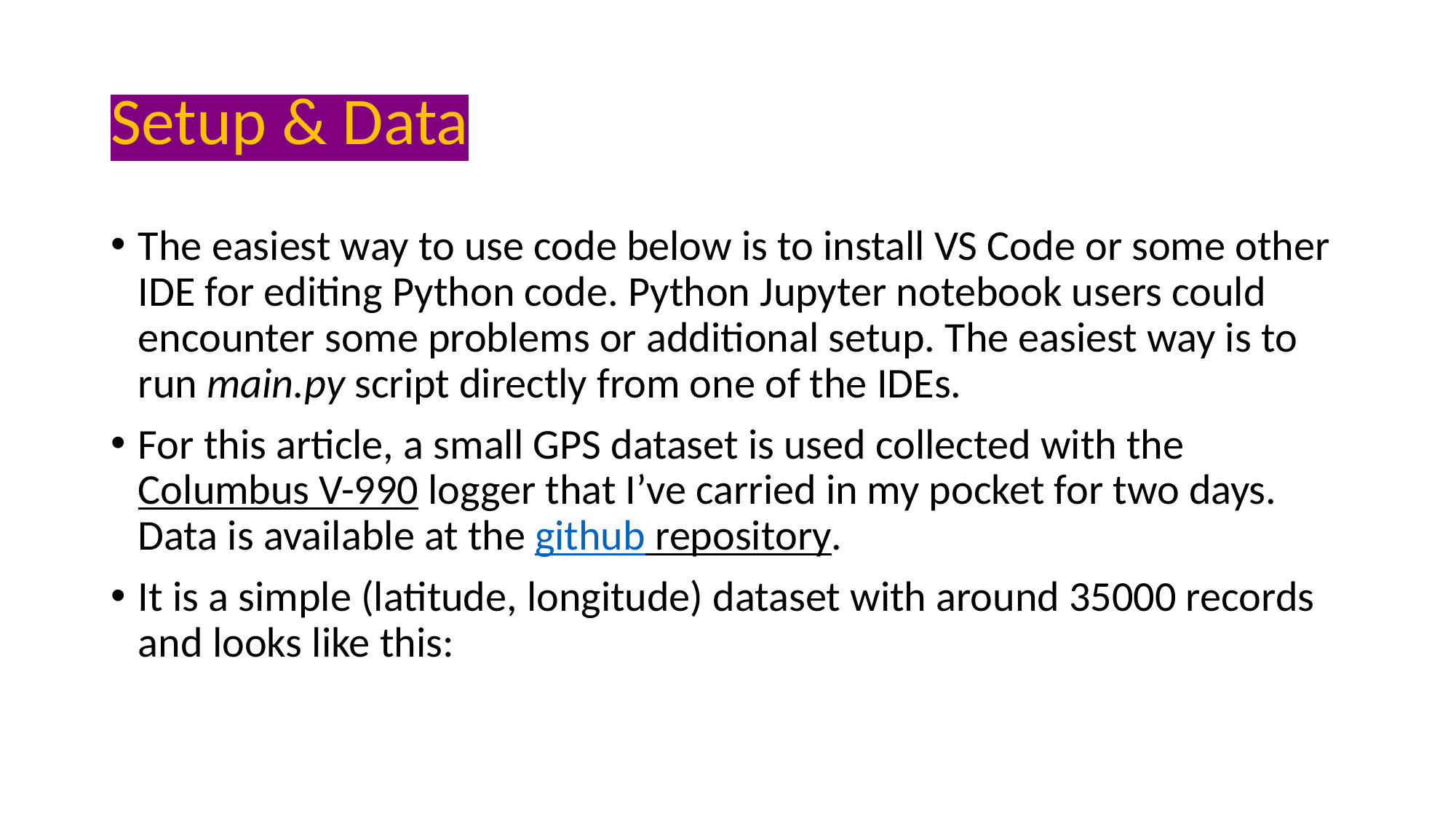

# Setup & Data
The easiest way to use code below is to install VS Code or some other IDE for editing Python code. Python Jupyter notebook users could encounter some problems or additional setup. The easiest way is to run main.py script directly from one of the IDEs.
For this article, a small GPS dataset is used collected with the Columbus V-990 logger that I’ve carried in my pocket for two days. Data is available at the github repository.
It is a simple (latitude, longitude) dataset with around 35000 records and looks like this: